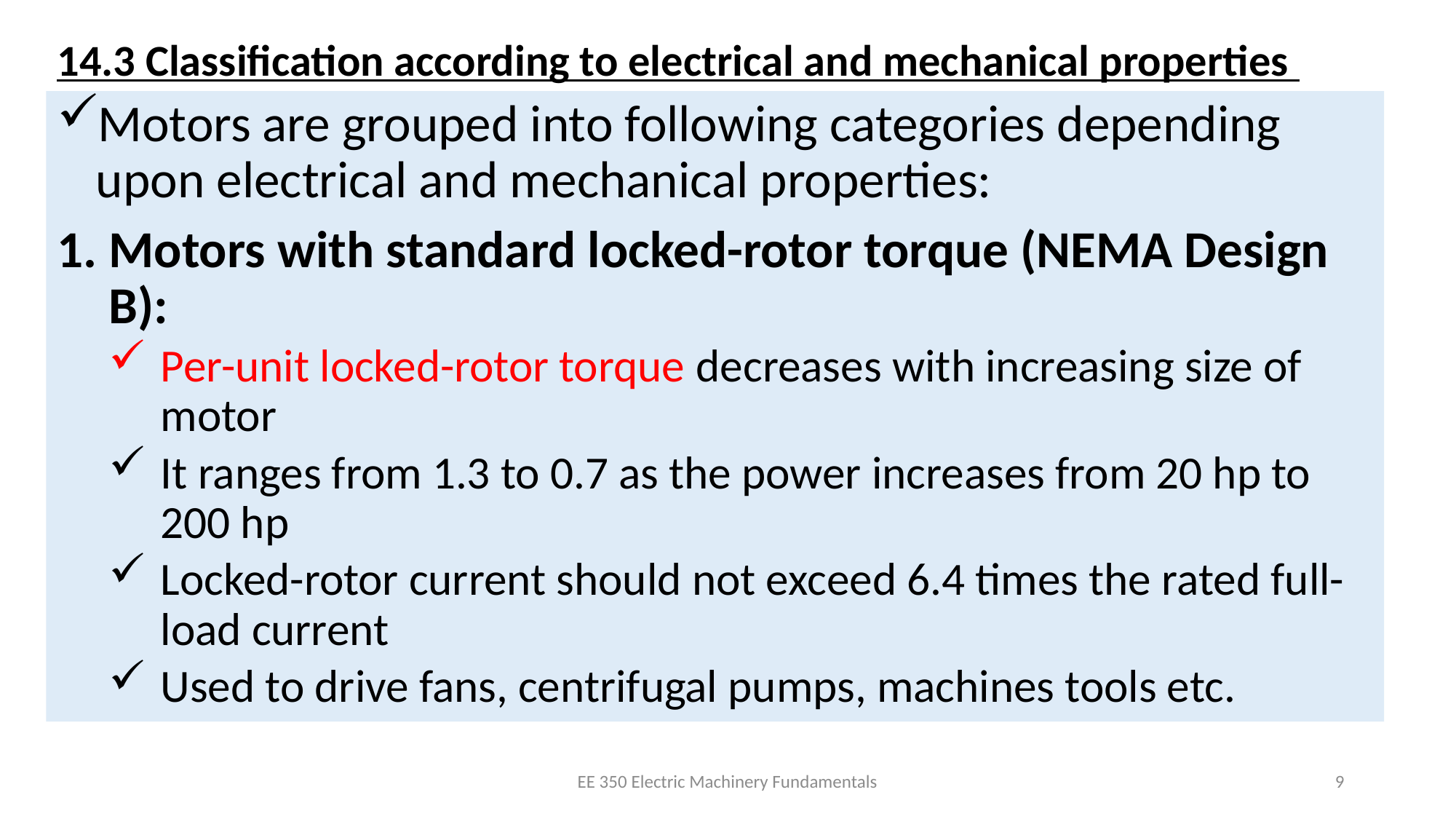

# 14.3 Classification according to electrical and mechanical properties
Motors are grouped into following categories depending upon electrical and mechanical properties:
Motors with standard locked-rotor torque (NEMA Design B):
Per-unit locked-rotor torque decreases with increasing size of motor
It ranges from 1.3 to 0.7 as the power increases from 20 hp to 200 hp
Locked-rotor current should not exceed 6.4 times the rated full-load current
Used to drive fans, centrifugal pumps, machines tools etc.

EE 350 Electric Machinery Fundamentals
9